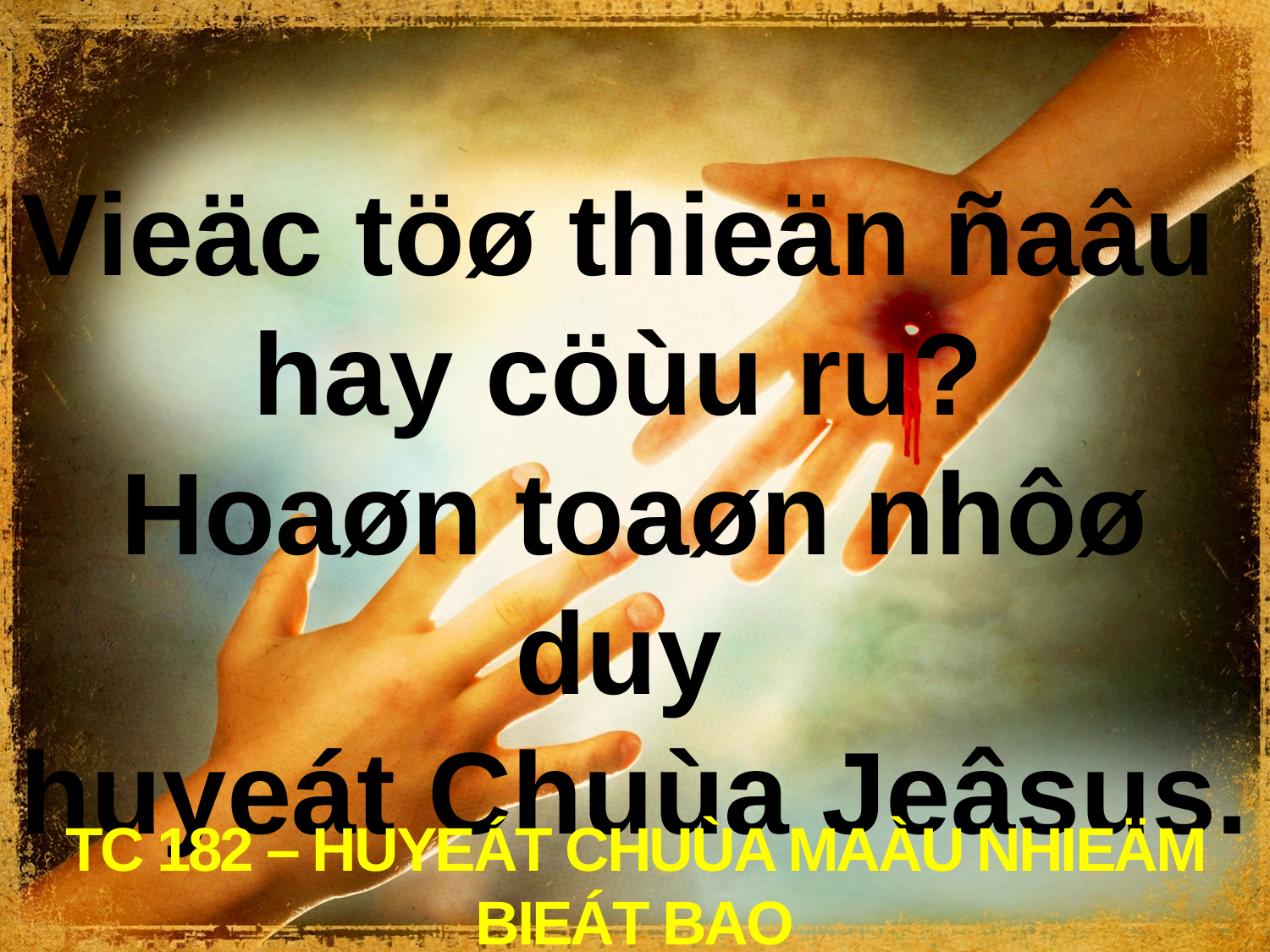

Vieäc töø thieän ñaâu
hay cöùu ru?
Hoaøn toaøn nhôø duy
huyeát Chuùa Jeâsus.
TC 182 – HUYEÁT CHUÙA MAÀU NHIEÄM BIEÁT BAO